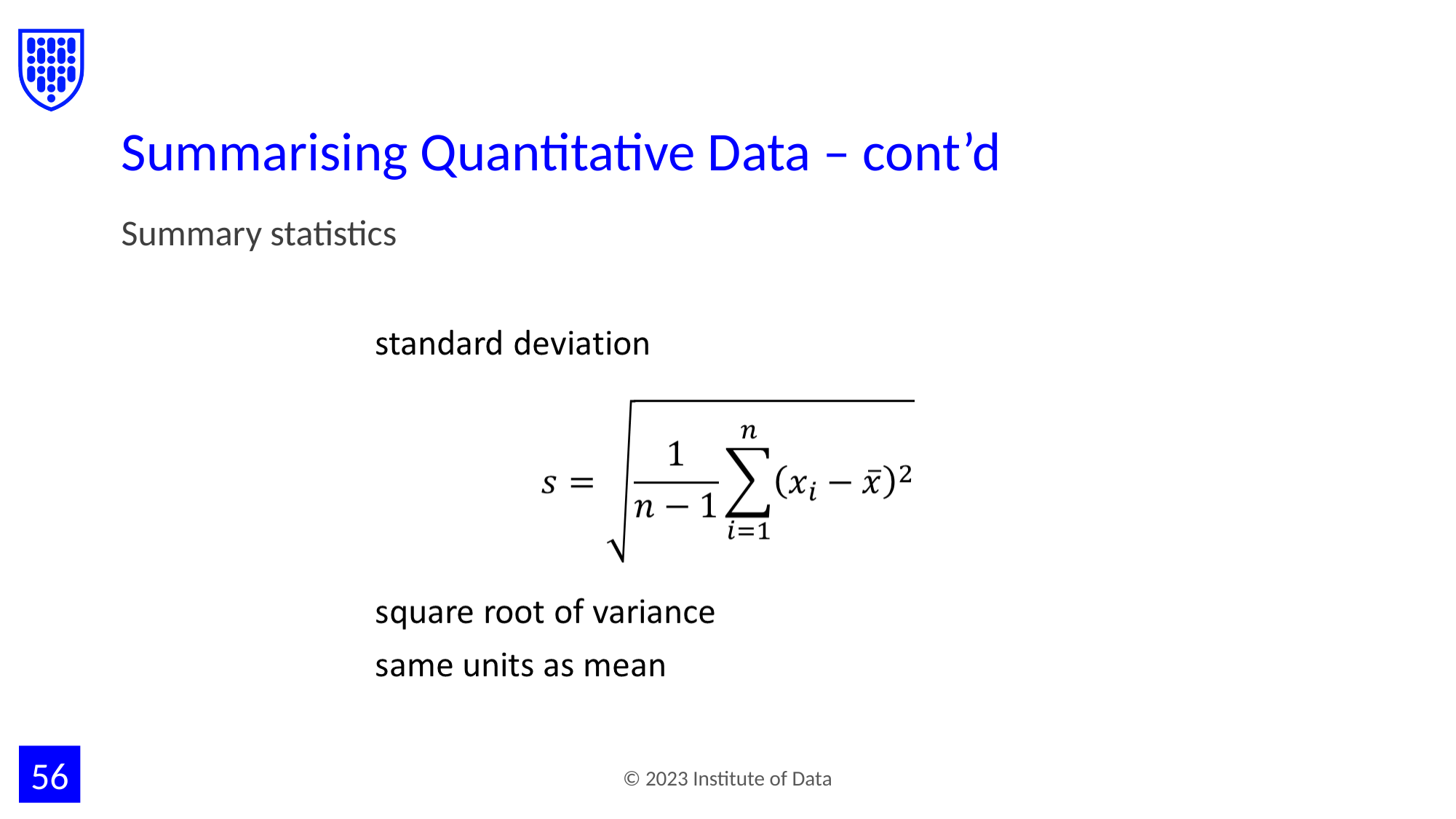

# Summarising Quantitative Data – cont’d
Summary statistics